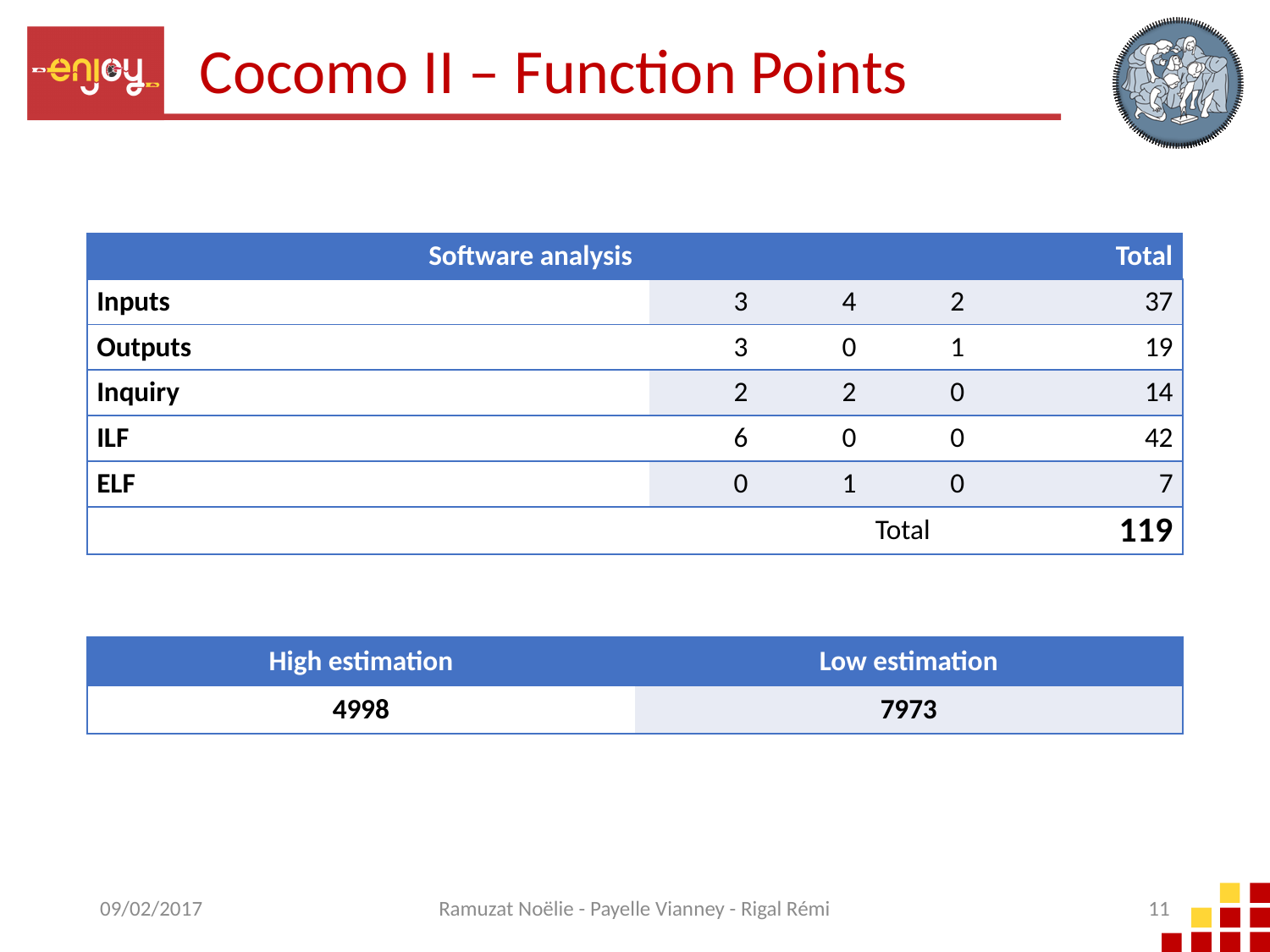

# Cocomo II – Function Points
| Software analysis |  |  |  | Total |
| --- | --- | --- | --- | --- |
| Inputs | 3 | 4 | 2 | 37 |
| Outputs | 3 | 0 | 1 | 19 |
| Inquiry | 2 | 2 | 0 | 14 |
| ILF | 6 | 0 | 0 | 42 |
| ELF | 0 | 1 | 0 | 7 |
|  |  |  | Total | 119 |
| High estimation | Low estimation |
| --- | --- |
| 4998 | 7973 |
09/02/2017
Ramuzat Noëlie - Payelle Vianney - Rigal Rémi
11